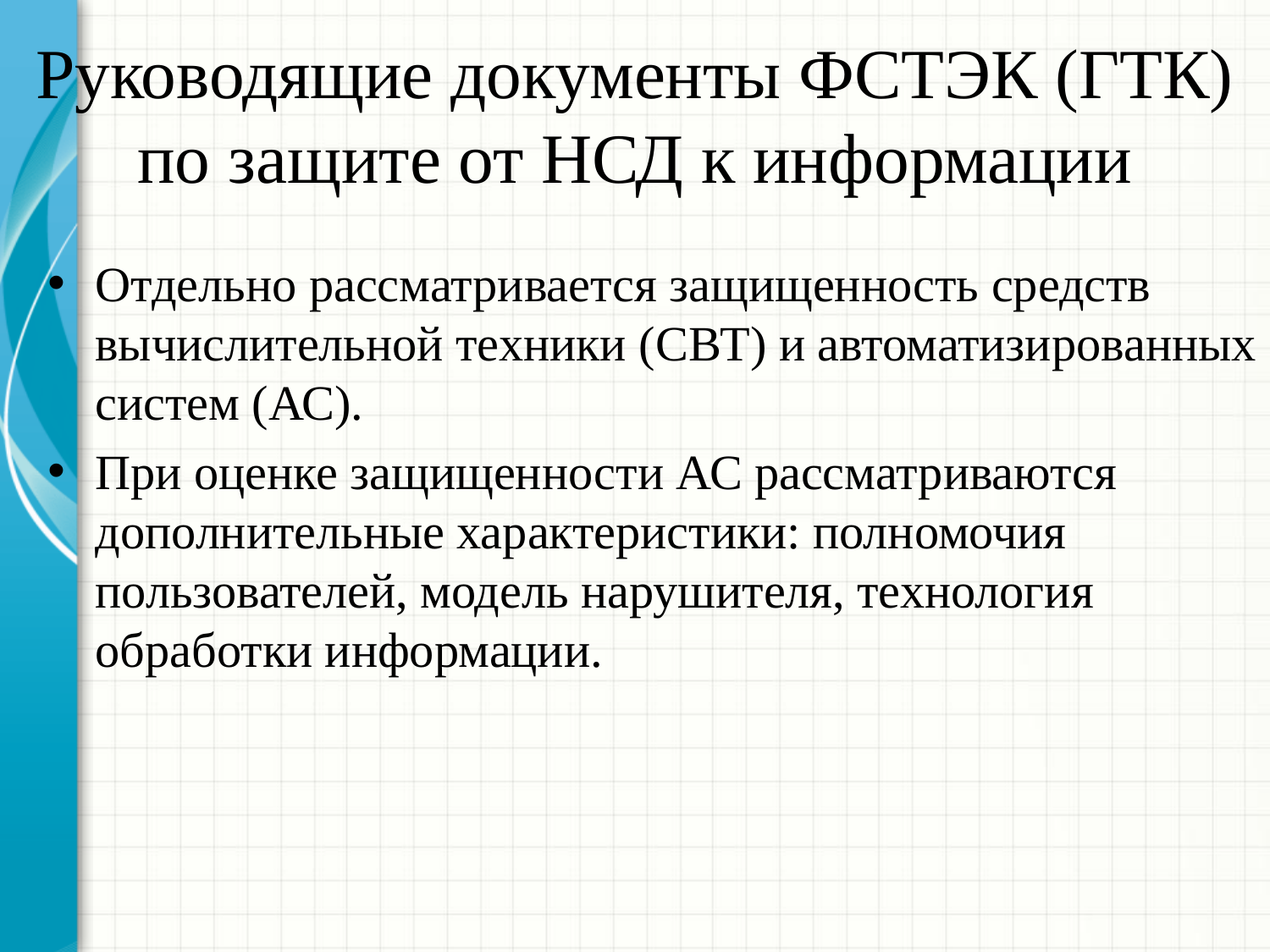

# Руководящие документы ФСТЭК (ГТК) по защите от НСД к информации
Отдельно рассматривается защищенность средств вычислительной техники (СВТ) и автоматизированных систем (АС).
При оценке защищенности АС рассматриваются дополнительные характеристики: полномочия пользователей, модель нарушителя, технология обработки информации.